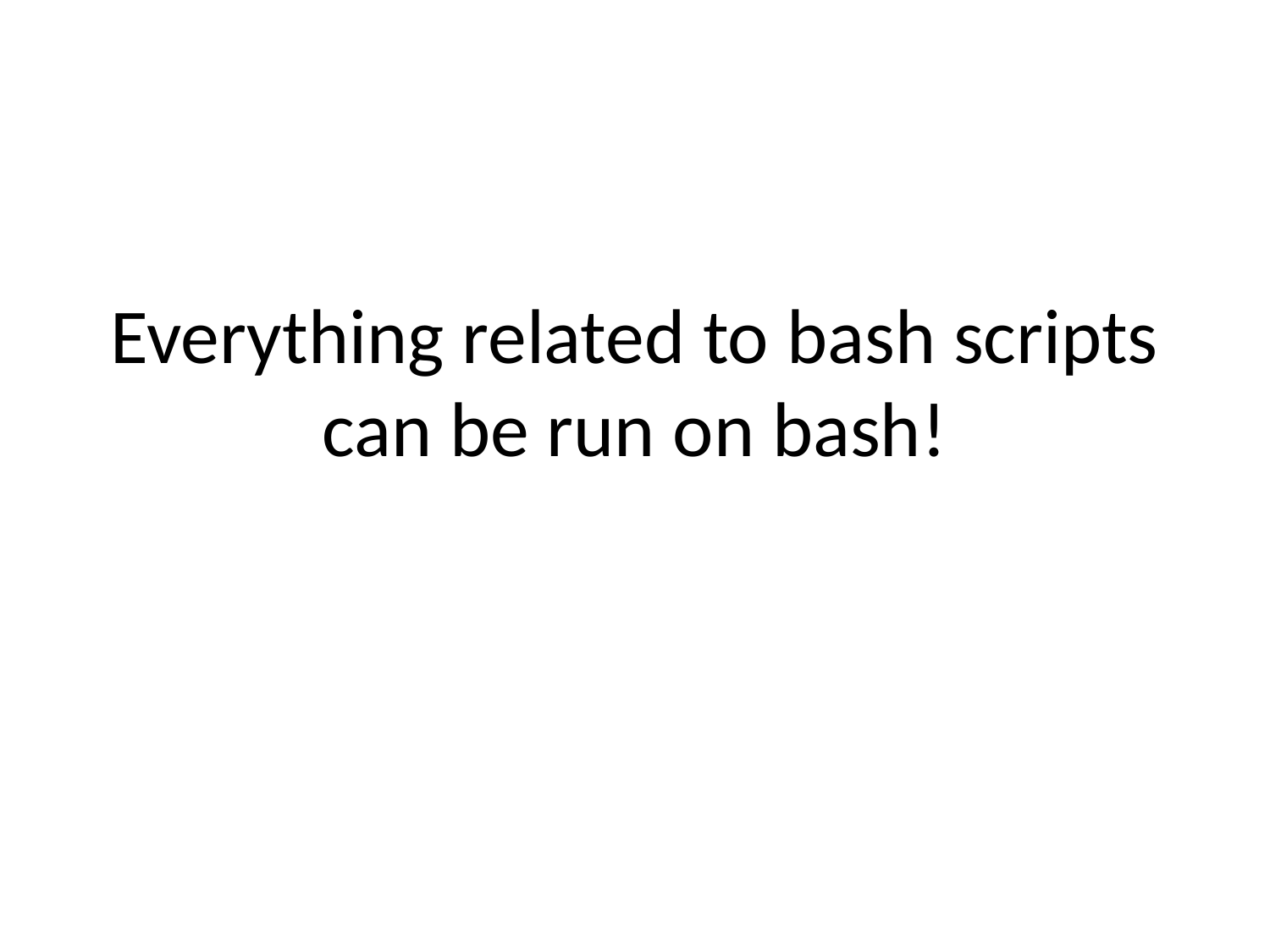

# Everything related to bash scripts can be run on bash!